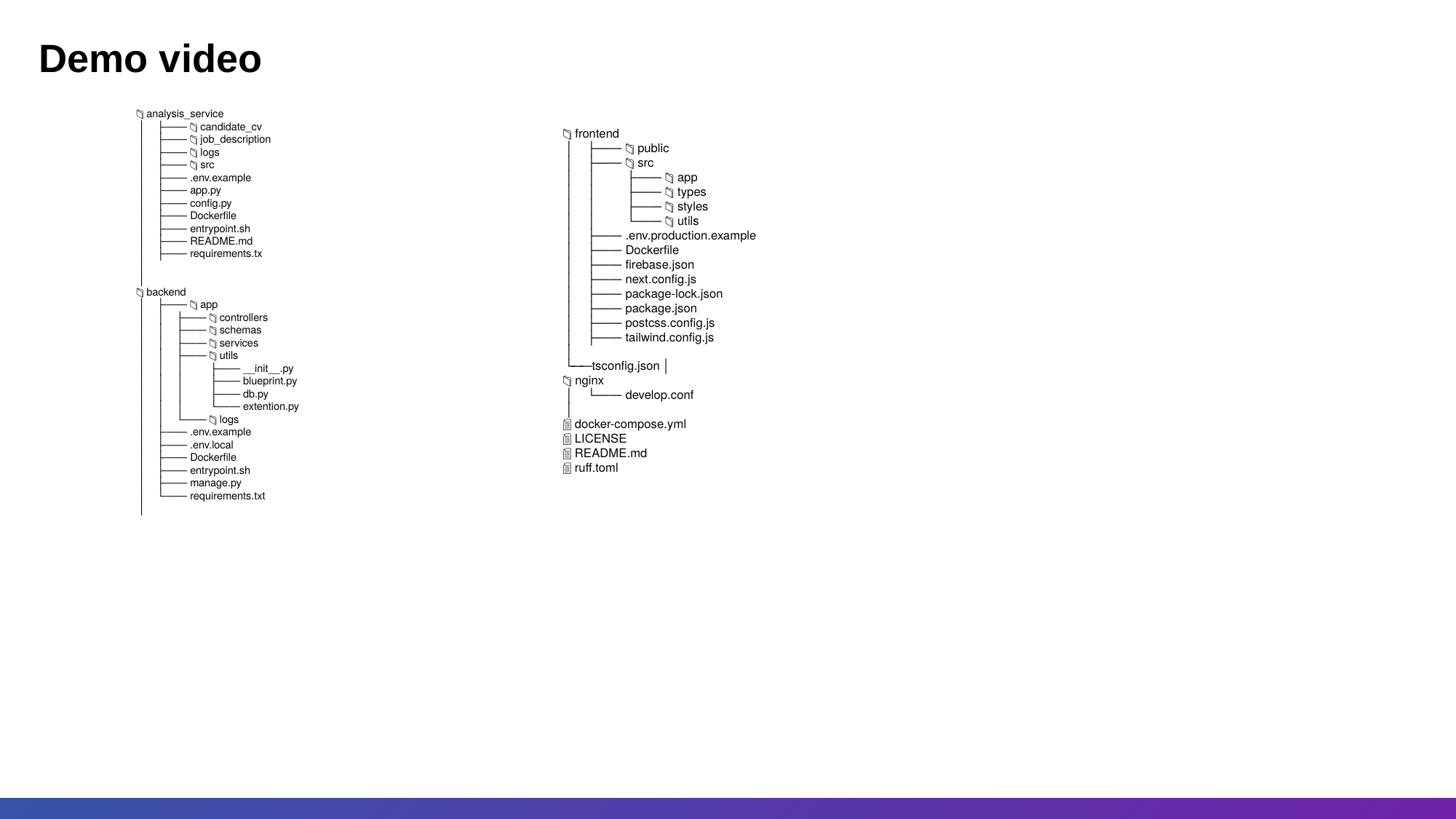

Demo video
📁 analysis_service
│   ├── 📁 candidate_cv
│   ├── 📁 job_description
│   ├── 📁 logs
│   ├── 📁 src
│   ├── .env.example
│   ├── app.py
│   ├── config.py
│   ├── Dockerfile
│   ├── entrypoint.sh
│   ├── README.md
│   ├── requirements.tx
│
│
📁 backend
│   ├── 📁 app
│   │   ├── 📁 controllers
│   │   ├── 📁 schemas
│   │   ├── 📁 services
│   │   ├── 📁 utils
│   │   │        ├── __init__.py
│   │   │        ├── blueprint.py
│   │   │        ├── db.py
│   │   │        └── extention.py
│   │   └── 📁 logs
│   ├── .env.example
│   ├── .env.local
│   ├── Dockerfile
│   ├── entrypoint.sh
│   ├── manage.py
│   └── requirements.txt
│
📁 frontend
│   ├── 📁 public
│   ├── 📁 src
│   │        ├── 📁 app
│   │        ├── 📁 types
│   │        ├── 📁 styles
│   │        └── 📁 utils
│   ├── .env.production.example
│   ├── Dockerfile
│   ├── firebase.json
│   ├── next.config.js
│   ├── package-lock.json
│   ├── package.json
│   ├── postcss.config.js
│   ├── tailwind.config.js
│
└── tsconfig.json│
📁 nginx
│   └── develop.conf
│
📄 docker-compose.yml
📄 LICENSE
📄 README.md
📄 ruff.toml